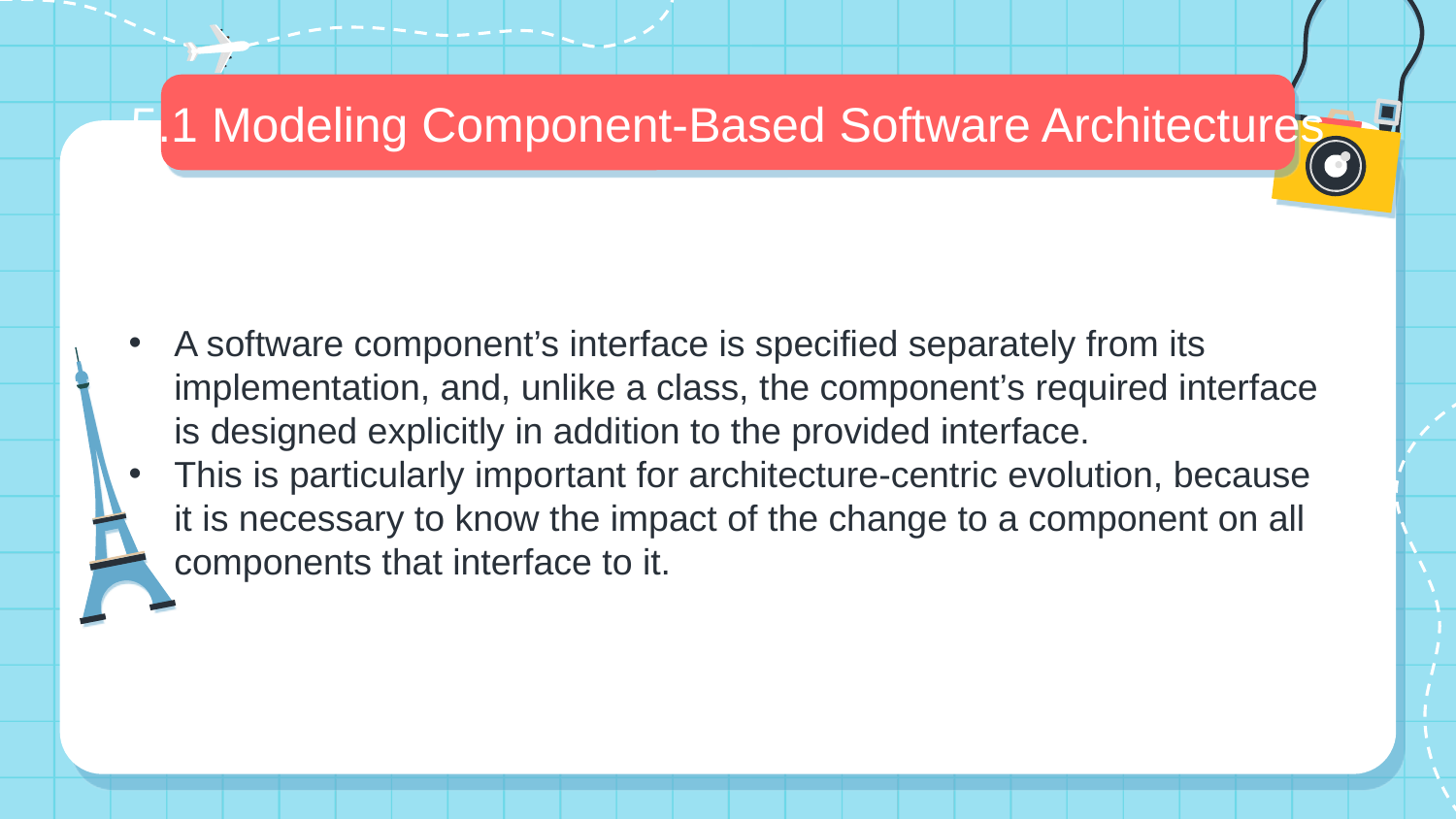

# 5.1 Modeling Component-Based Software Architectures
A software component’s interface is specified separately from its implementation, and, unlike a class, the component’s required interface is designed explicitly in addition to the provided interface.
This is particularly important for architecture-centric evolution, because it is necessary to know the impact of the change to a component on all components that interface to it.